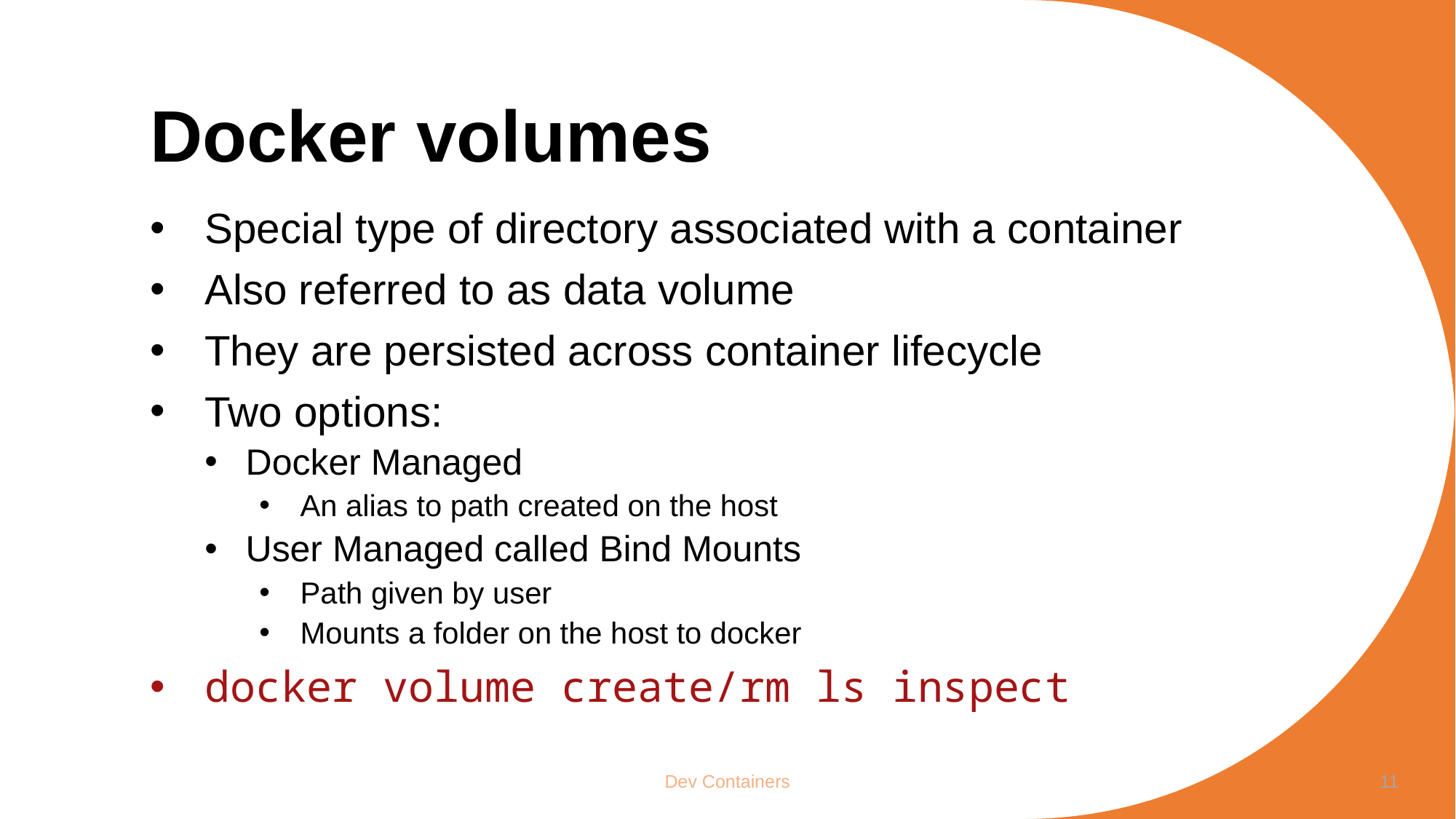

# Docker volumes
Special type of directory associated with a container
Also referred to as data volume
They are persisted across container lifecycle
Two options:
Docker Managed
An alias to path created on the host
User Managed called Bind Mounts
Path given by user
Mounts a folder on the host to docker
docker volume create/rm ls inspect

Dev Containers
11